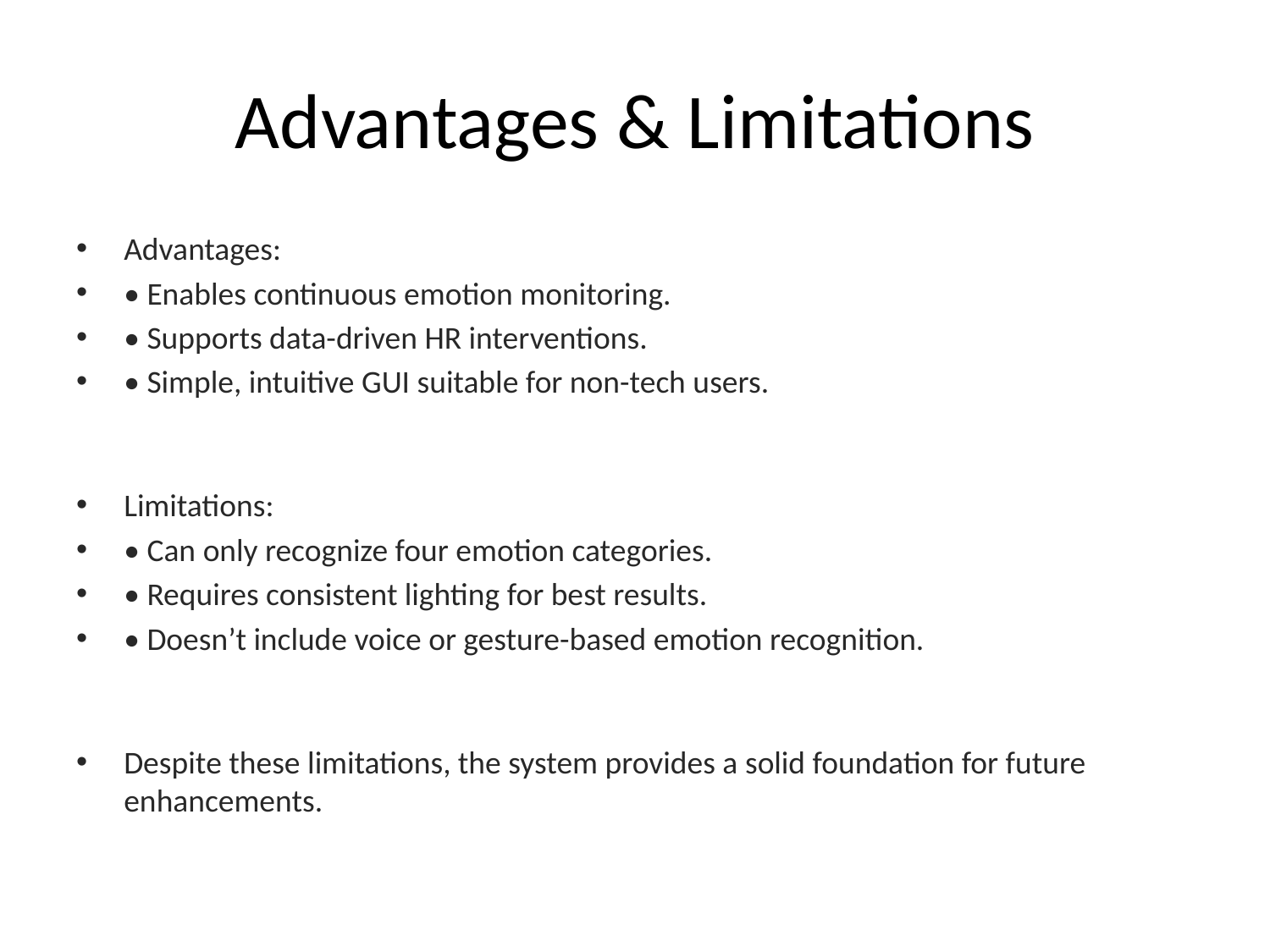

# Advantages & Limitations
Advantages:
• Enables continuous emotion monitoring.
• Supports data-driven HR interventions.
• Simple, intuitive GUI suitable for non-tech users.

Limitations:
• Can only recognize four emotion categories.
• Requires consistent lighting for best results.
• Doesn’t include voice or gesture-based emotion recognition.

Despite these limitations, the system provides a solid foundation for future enhancements.